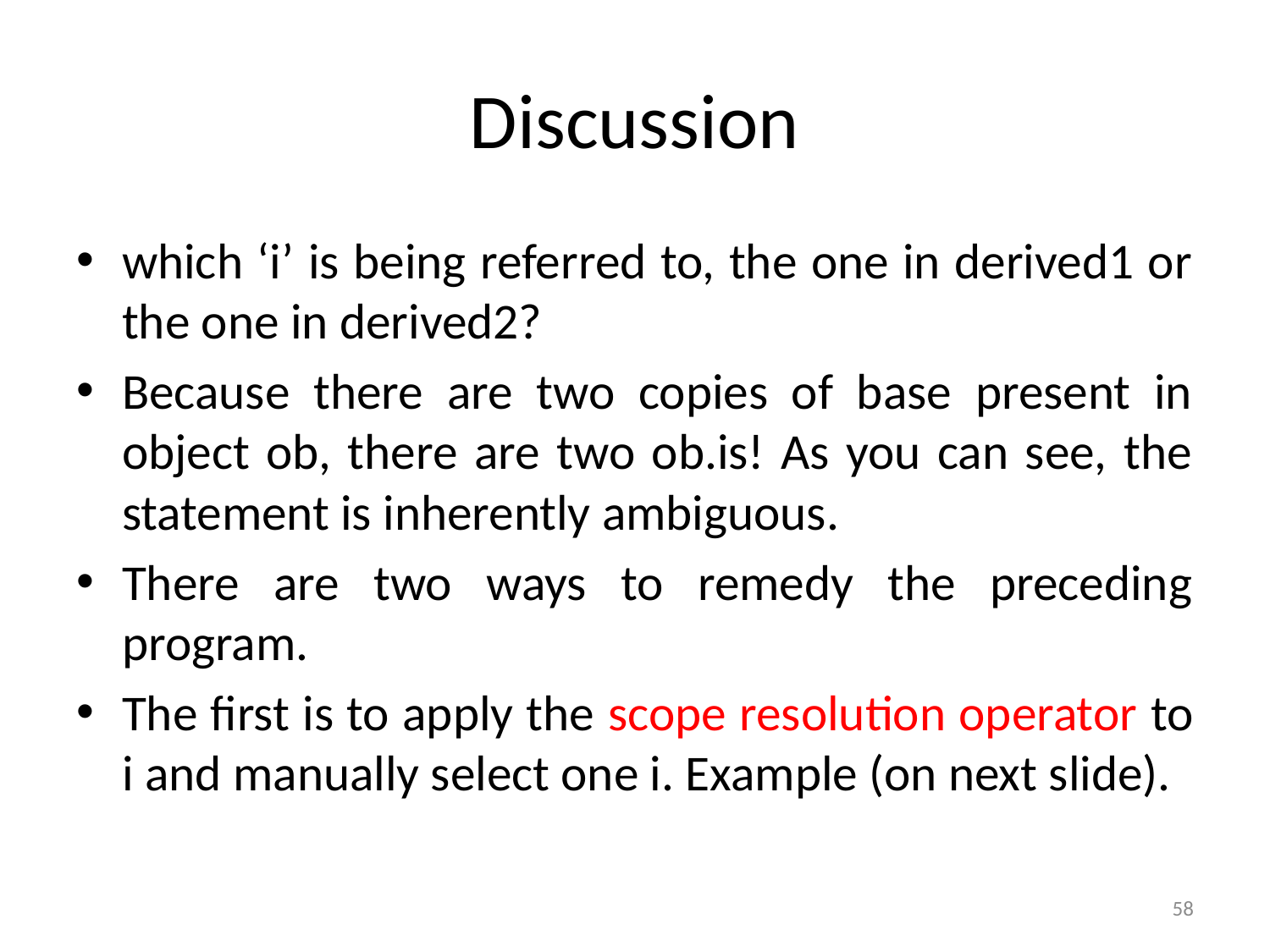

# Discussion
which ‘i’ is being referred to, the one in derived1 or the one in derived2?
Because there are two copies of base present in object ob, there are two ob.is! As you can see, the statement is inherently ambiguous.
There are two ways to remedy the preceding program.
The first is to apply the scope resolution operator to i and manually select one i. Example (on next slide).

58